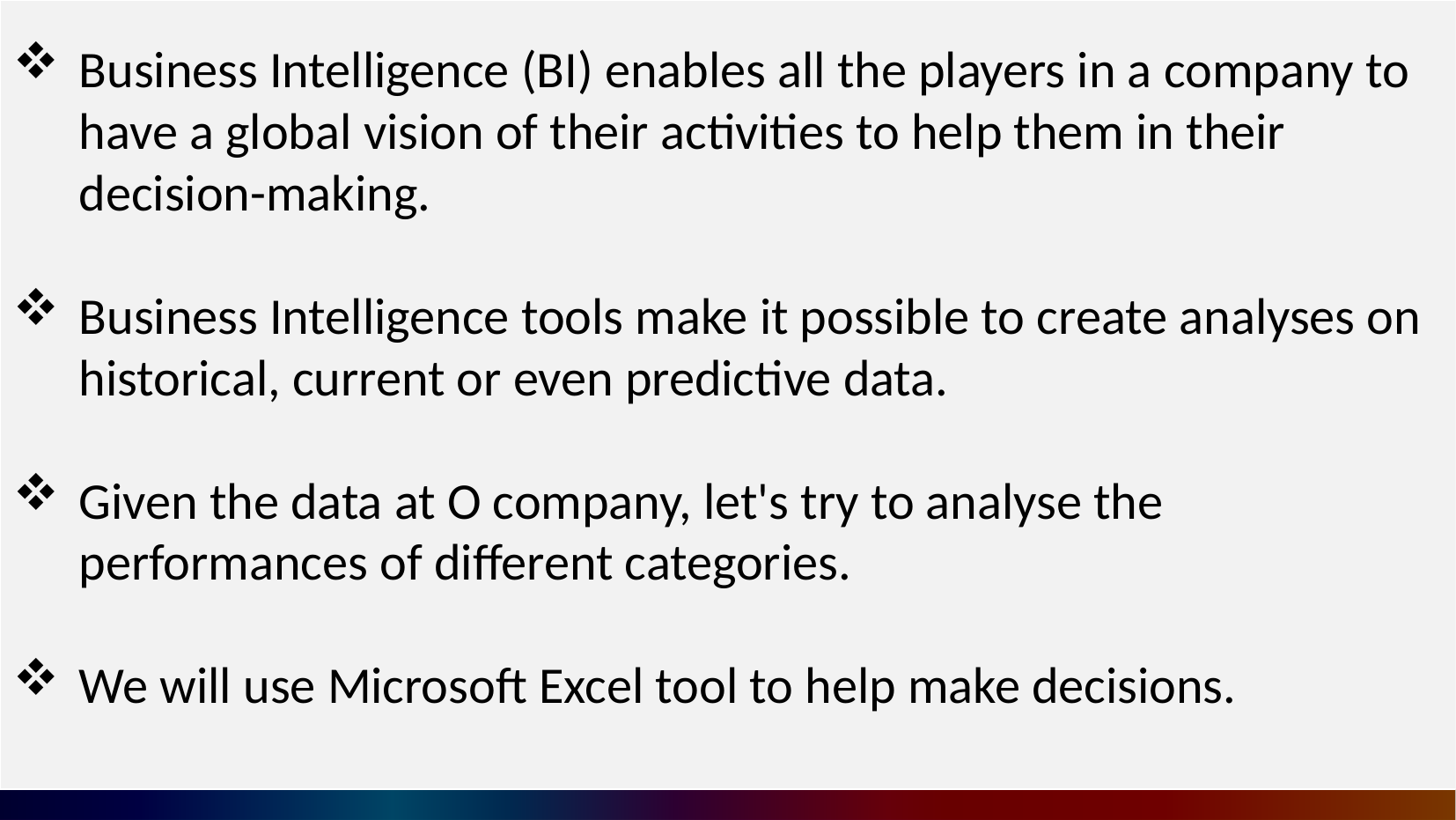

Business Intelligence (BI) enables all the players in a company to have a global vision of their activities to help them in their decision-making.

Business Intelligence tools make it possible to create analyses on historical, current or even predictive data.

Given the data at O company, let's try to analyse the performances of different categories.

We will use Microsoft Excel tool to help make decisions.

1
INTRODUCTION